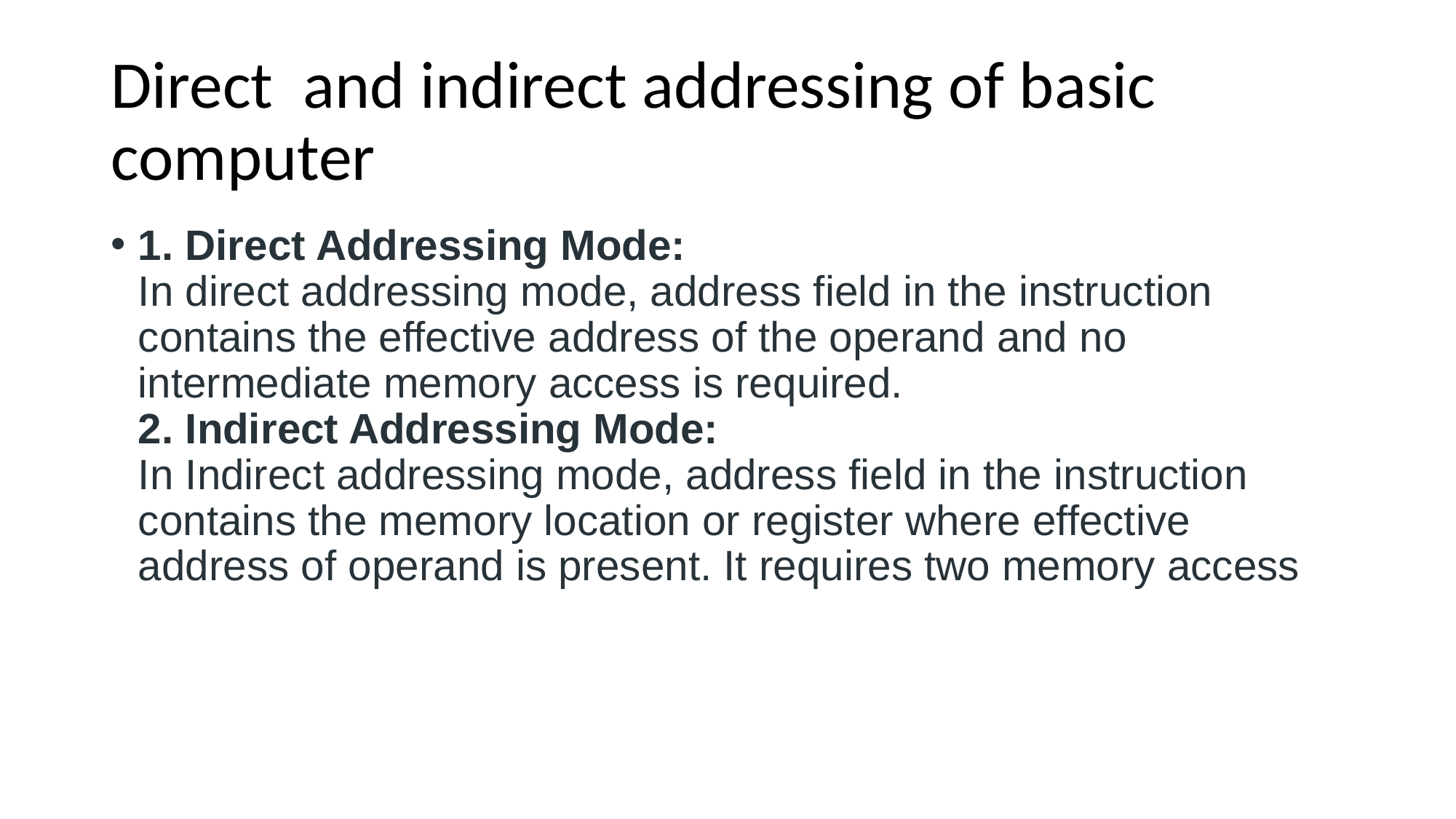

# Direct  and indirect addressing of basic computer
1. Direct Addressing Mode:
In direct addressing mode, address field in the instruction contains the effective address of the operand and no intermediate memory access is required.
2. Indirect Addressing Mode:
In Indirect addressing mode, address field in the instruction contains the memory location or register where effective address of operand is present. It requires two memory access